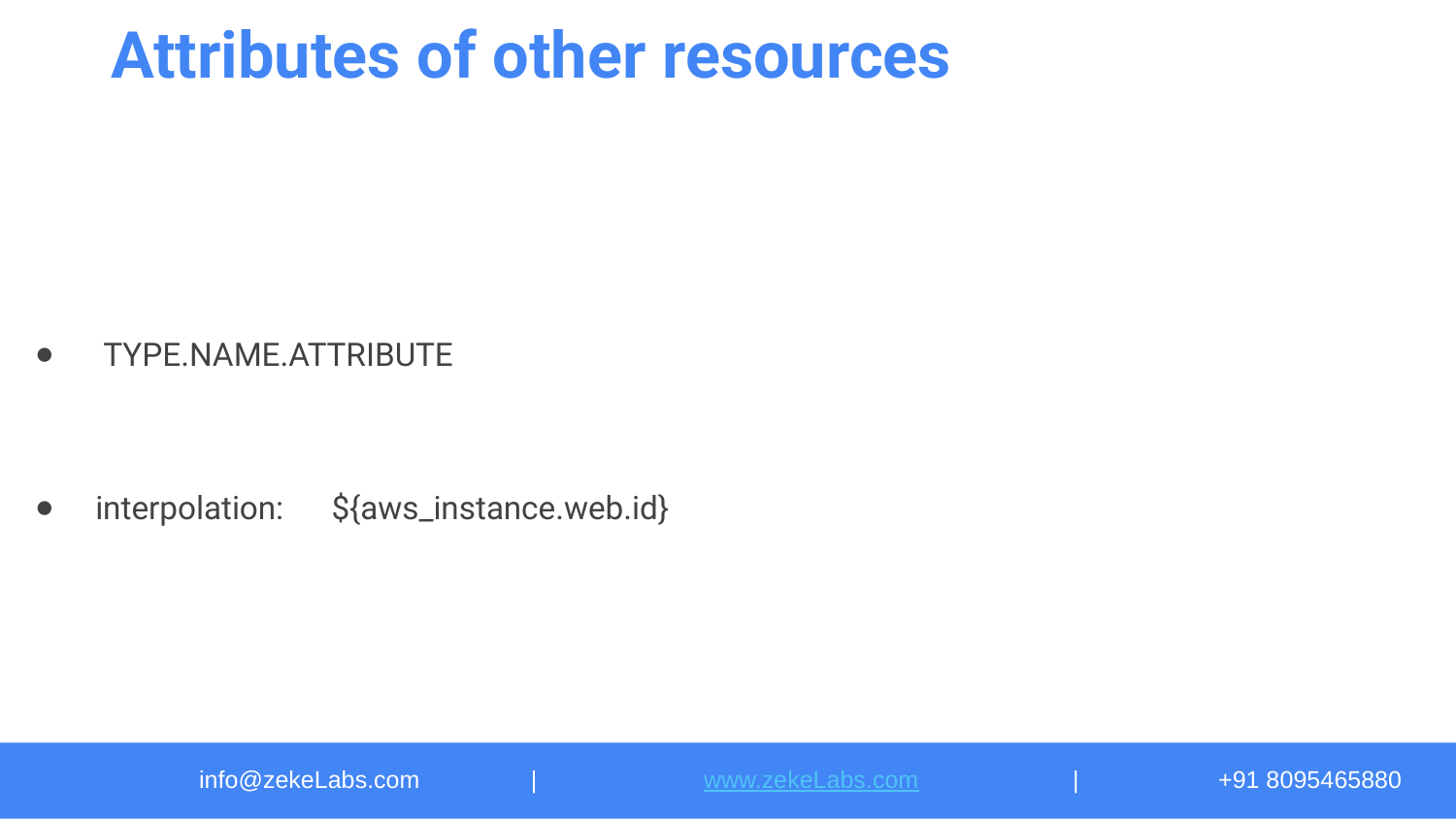

# Attributes of other resources

  TYPE.NAME.ATTRIBUTE

 interpolation:      ${aws_instance.web.id}

info@zekeLabs.com	      |	          www.zekeLabs.com		|	+91 8095465880